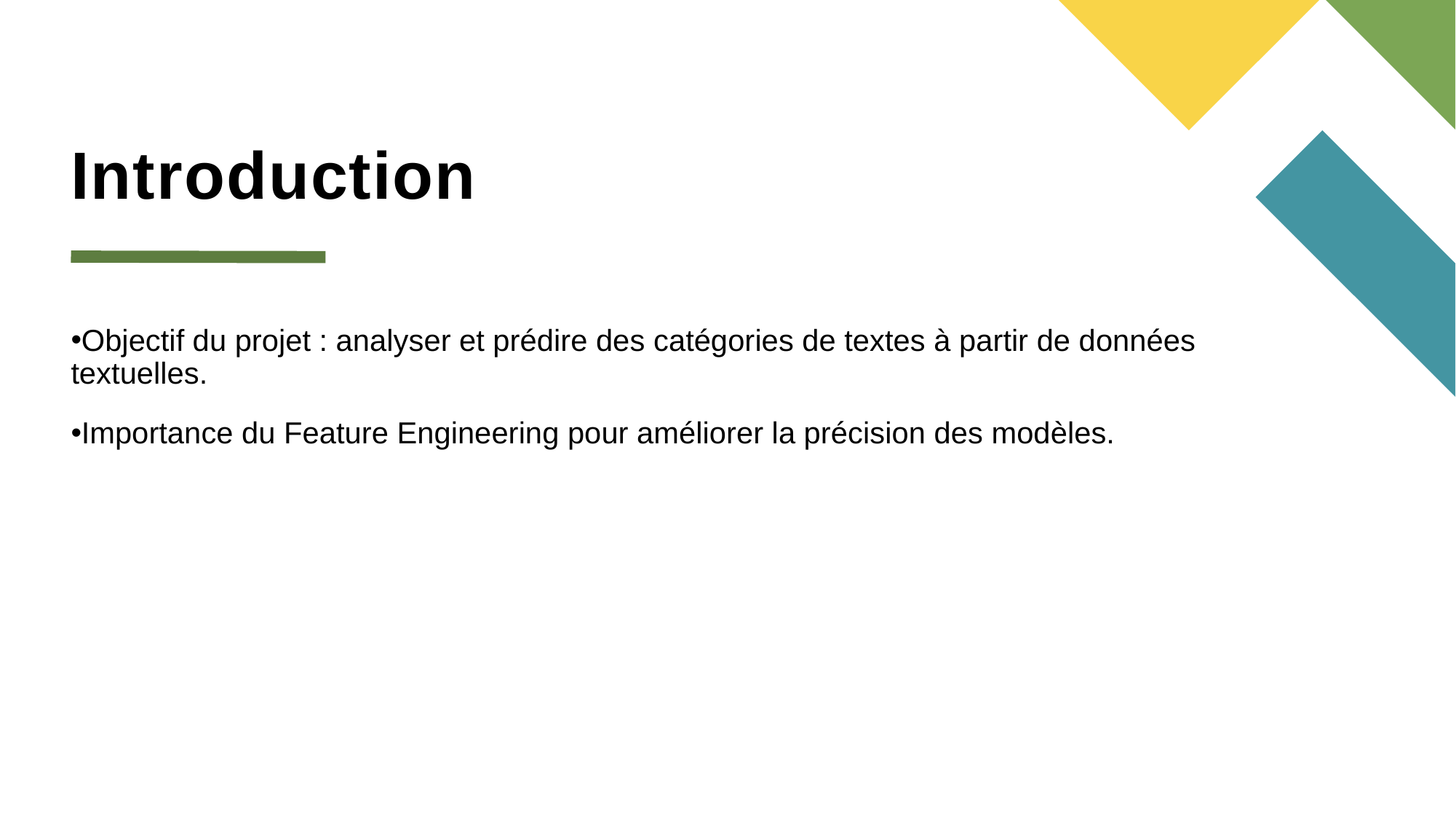

# Introduction
Objectif du projet : analyser et prédire des catégories de textes à partir de données textuelles.
Importance du Feature Engineering pour améliorer la précision des modèles.